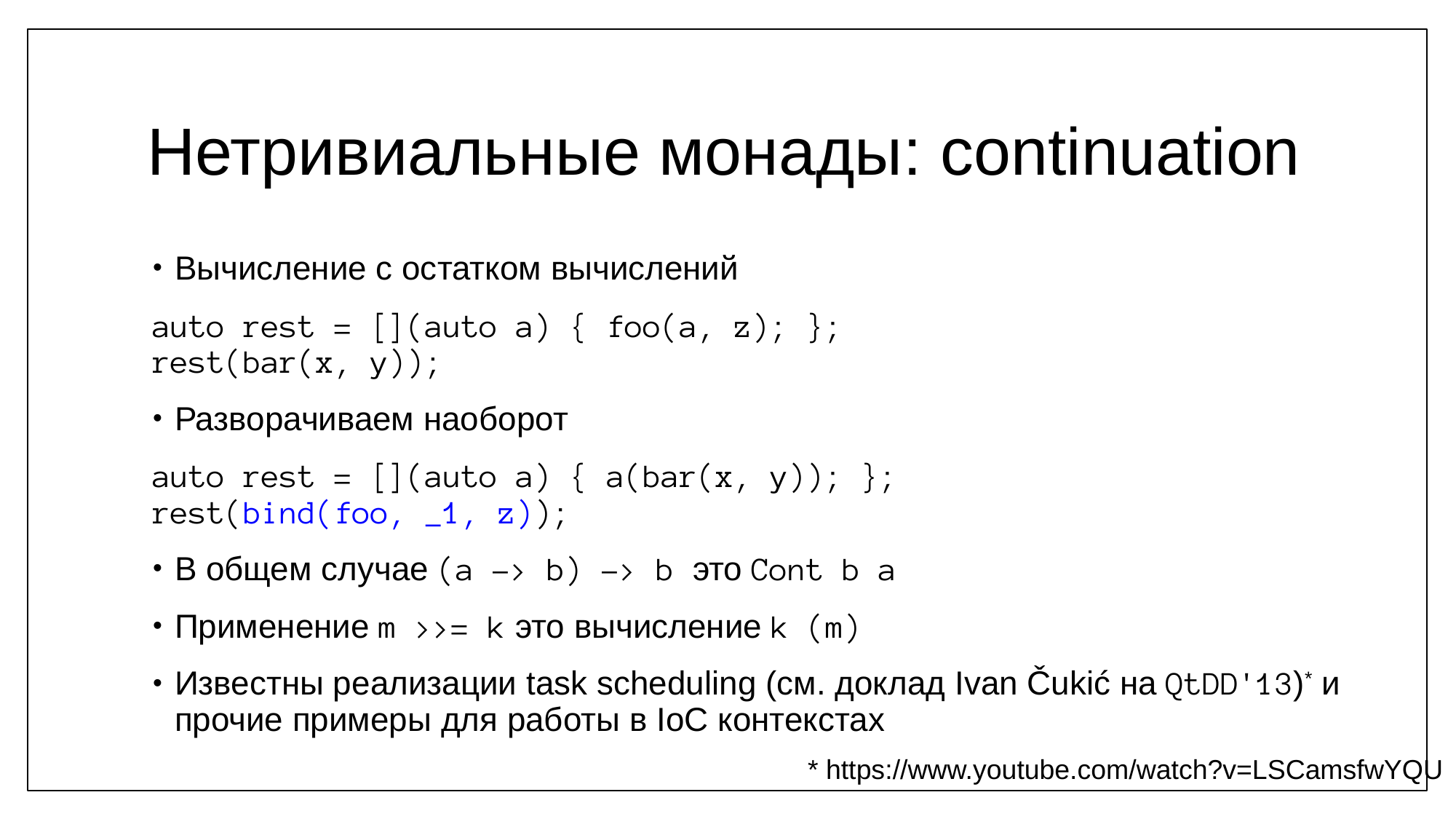

# Нетривиальные монады: continuation
Вычисление с остатком вычислений
auto rest = [](auto a) { foo(a, z); };
rest(bar(x, y));
Разворачиваем наоборот
auto rest = [](auto a) { a(bar(x, y)); };
rest(bind(foo, _1, z));
В общем случае (a -> b) -> b это Cont b a
Применение m >>= k это вычисление k (m)
Известны реализации task scheduling (см. доклад Ivan Čukić на QtDD'13)* и прочие примеры для работы в IoC контекстах

* https://www.youtube.com/watch?v=LSCamsfwYQU